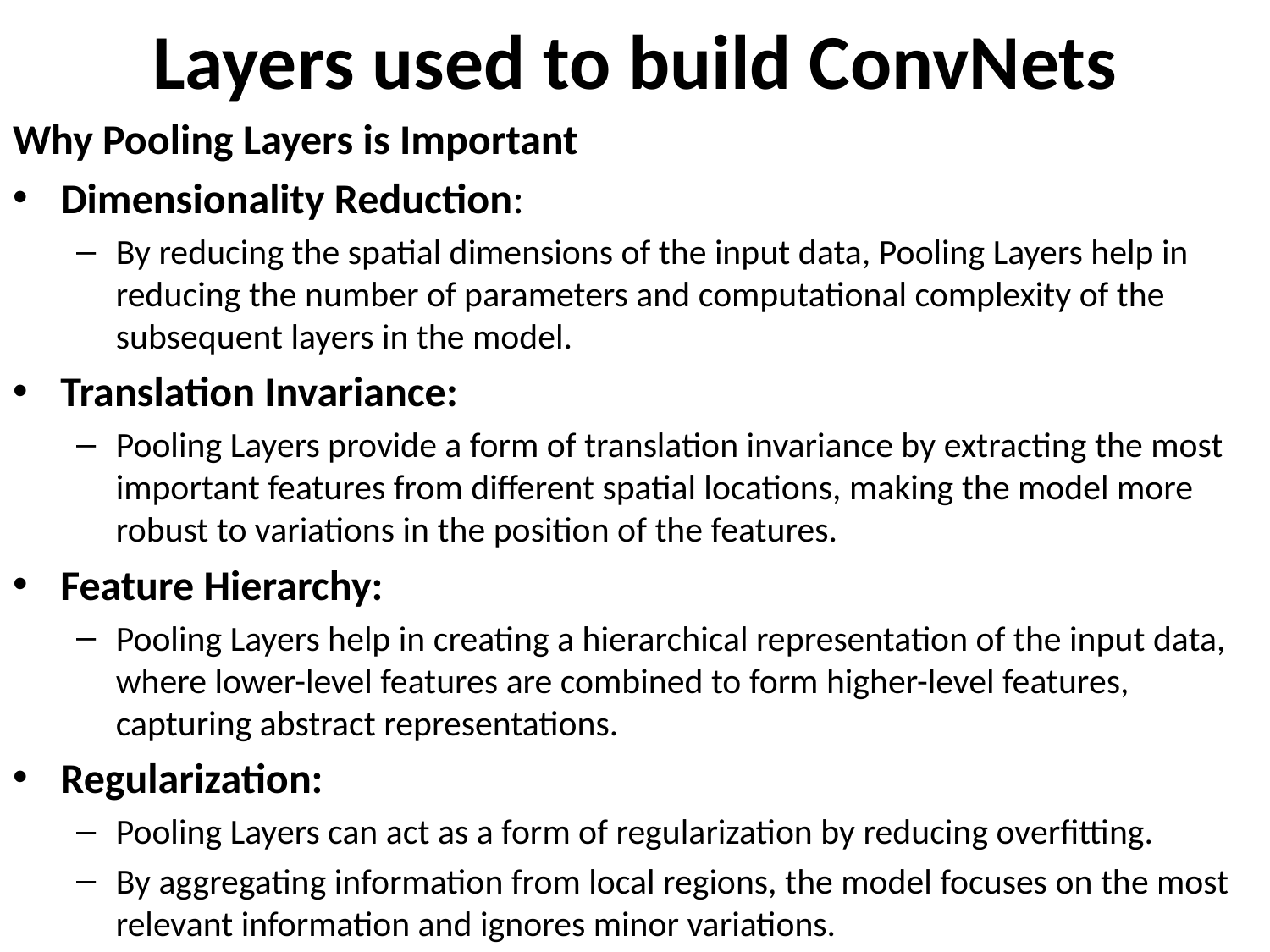

# Layers used to build ConvNets
Why Pooling Layers is Important
Dimensionality Reduction:
By reducing the spatial dimensions of the input data, Pooling Layers help in reducing the number of parameters and computational complexity of the subsequent layers in the model.
Translation Invariance:
Pooling Layers provide a form of translation invariance by extracting the most important features from different spatial locations, making the model more robust to variations in the position of the features.
Feature Hierarchy:
Pooling Layers help in creating a hierarchical representation of the input data, where lower-level features are combined to form higher-level features, capturing abstract representations.
Regularization:
Pooling Layers can act as a form of regularization by reducing overfitting.
By aggregating information from local regions, the model focuses on the most relevant information and ignores minor variations.